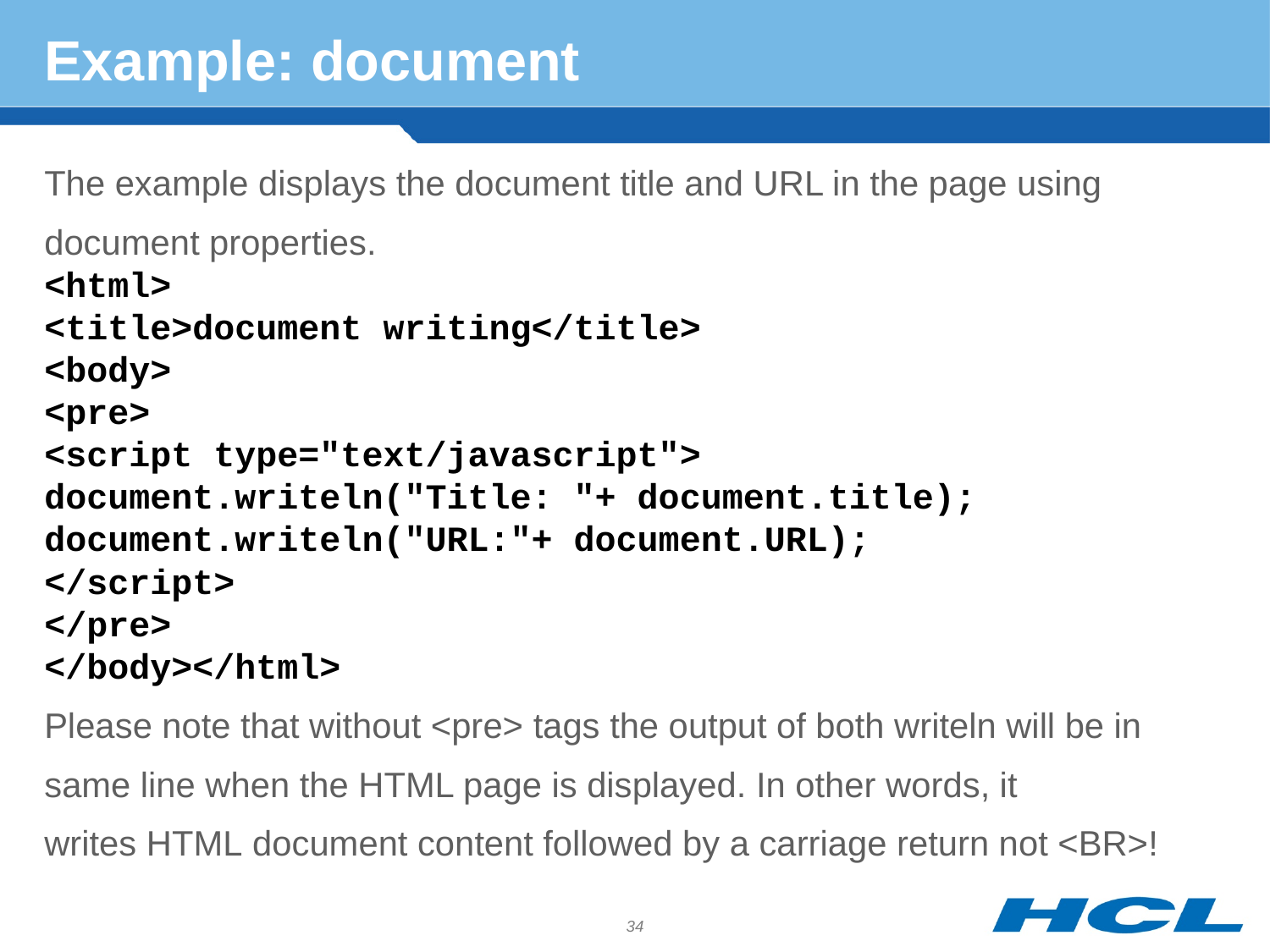

# Example: document
The example displays the document title and URL in the page using document properties.
<html>
<title>document writing</title>
<body>
<pre>
<script type="text/javascript">
document.writeln("Title: "+ document.title);
document.writeln("URL:"+ document.URL);
</script>
</pre>
</body></html>
Please note that without <pre> tags the output of both writeln will be in same line when the HTML page is displayed. In other words, it writes HTML document content followed by a carriage return not <BR>!
34